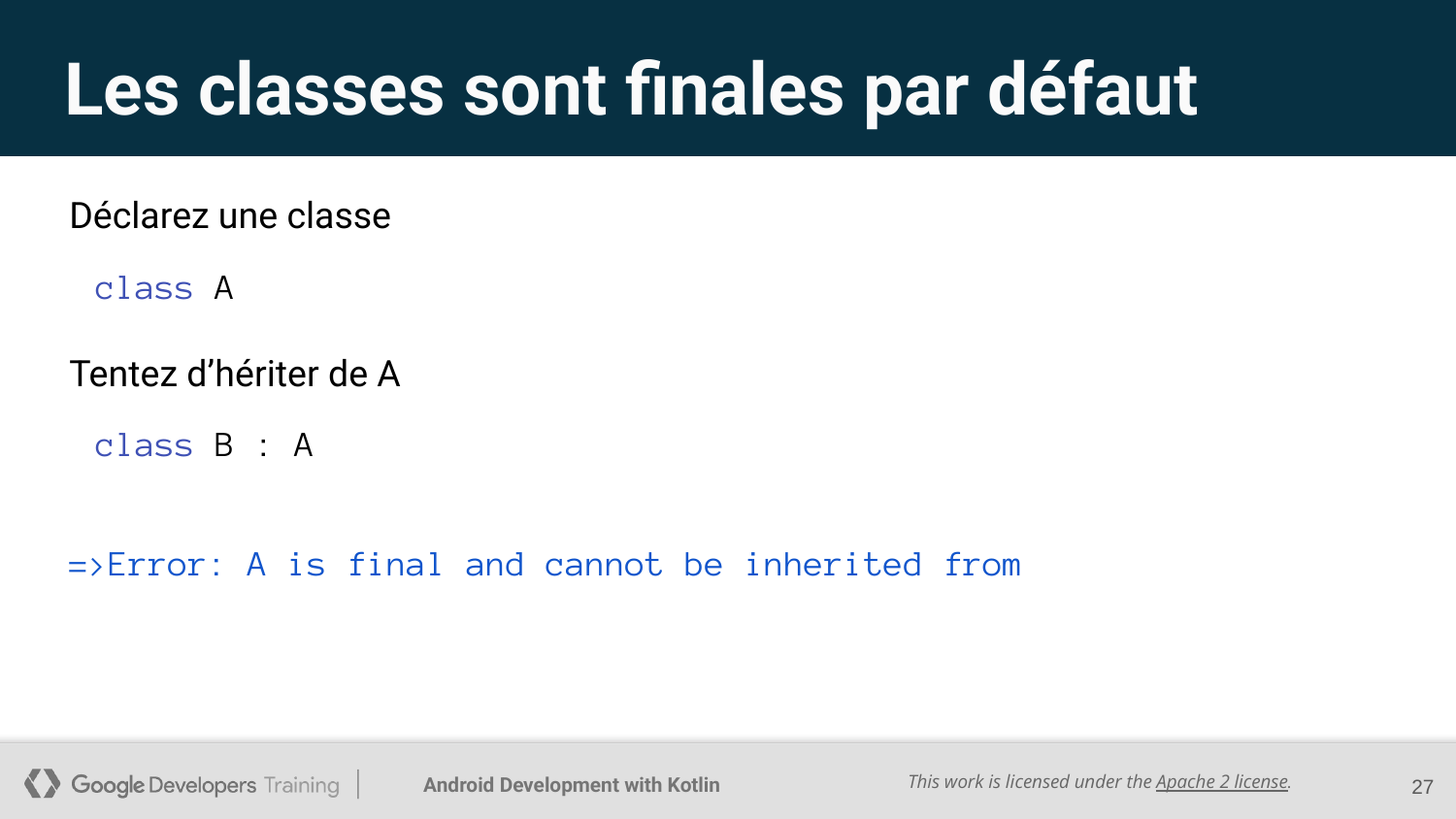

# Les classes sont finales par défaut
Déclarez une classe
   class A
Tentez d’hériter de A
   class B : A
=>Error: A is final and cannot be inherited from
27